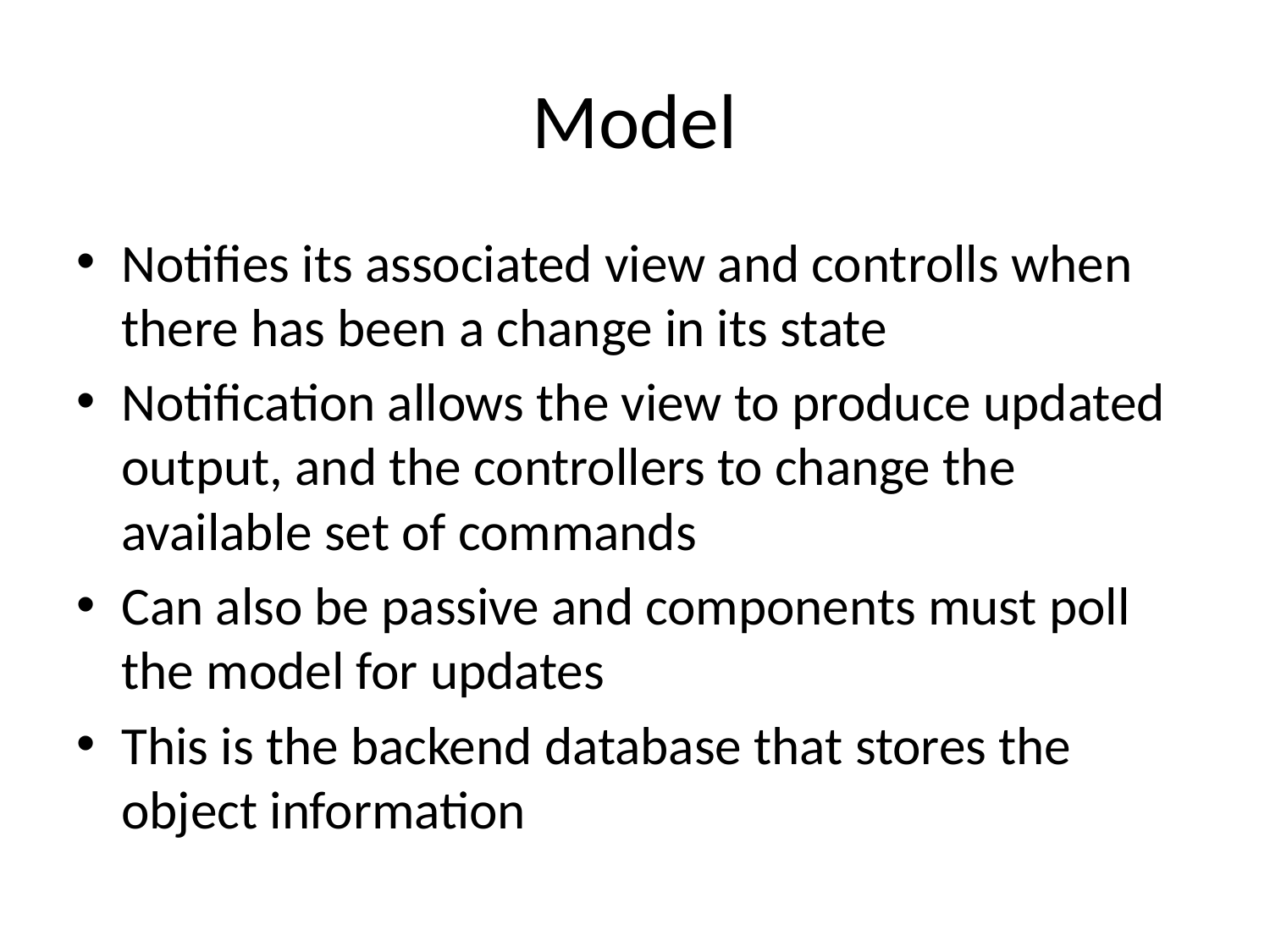

# Model
Notifies its associated view and controlls when there has been a change in its state
Notification allows the view to produce updated output, and the controllers to change the available set of commands
Can also be passive and components must poll the model for updates
This is the backend database that stores the object information